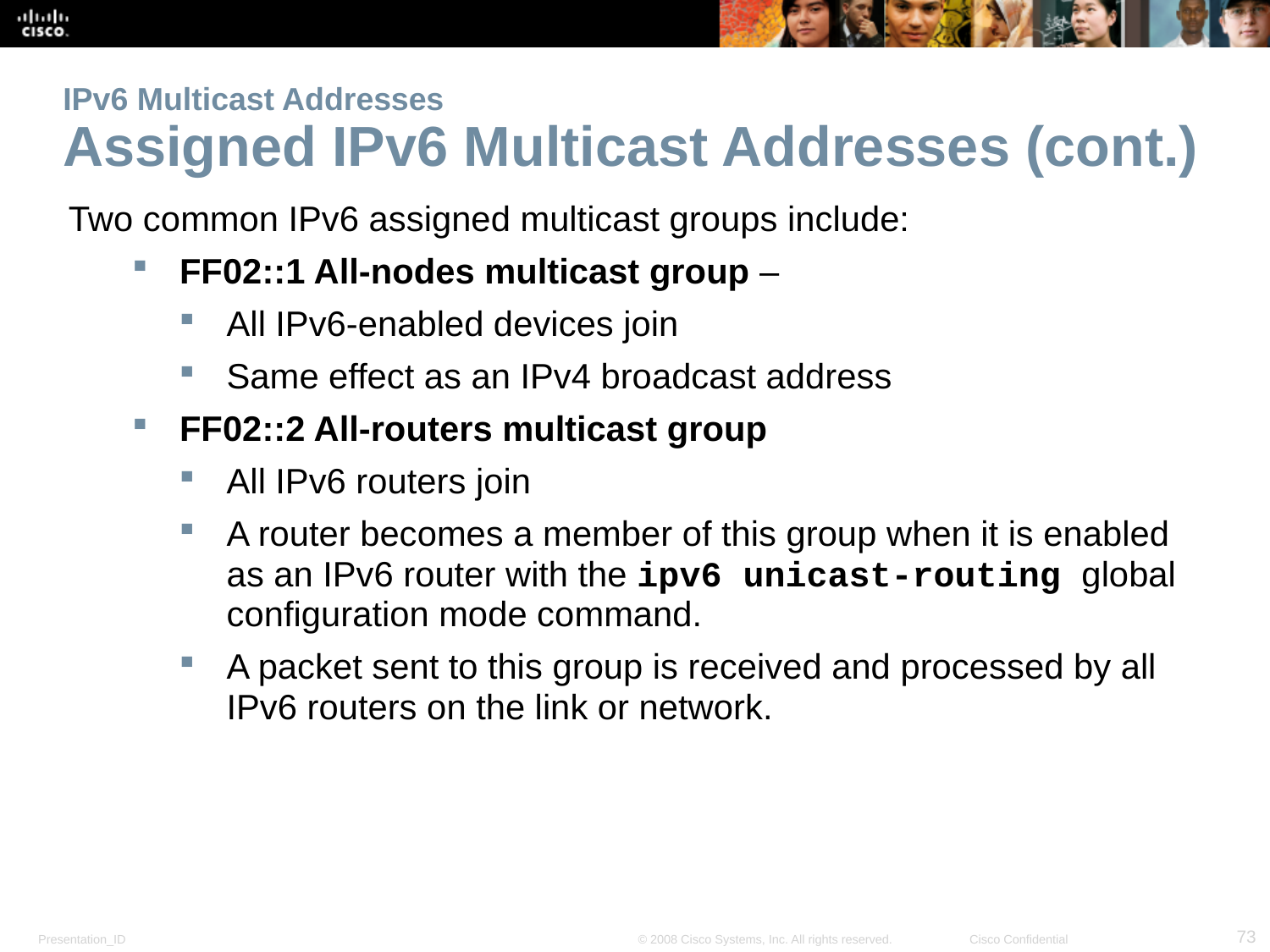

# IPv6 Multicast Addresses Assigned IPv6 Multicast Addresses (cont.)
Two common IPv6 assigned multicast groups include:
FF02::1 All-nodes multicast group –
All IPv6-enabled devices join
Same effect as an IPv4 broadcast address
FF02::2 All-routers multicast group
All IPv6 routers join
A router becomes a member of this group when it is enabled as an IPv6 router with the ipv6 unicast-routing global configuration mode command.
A packet sent to this group is received and processed by all IPv6 routers on the link or network.